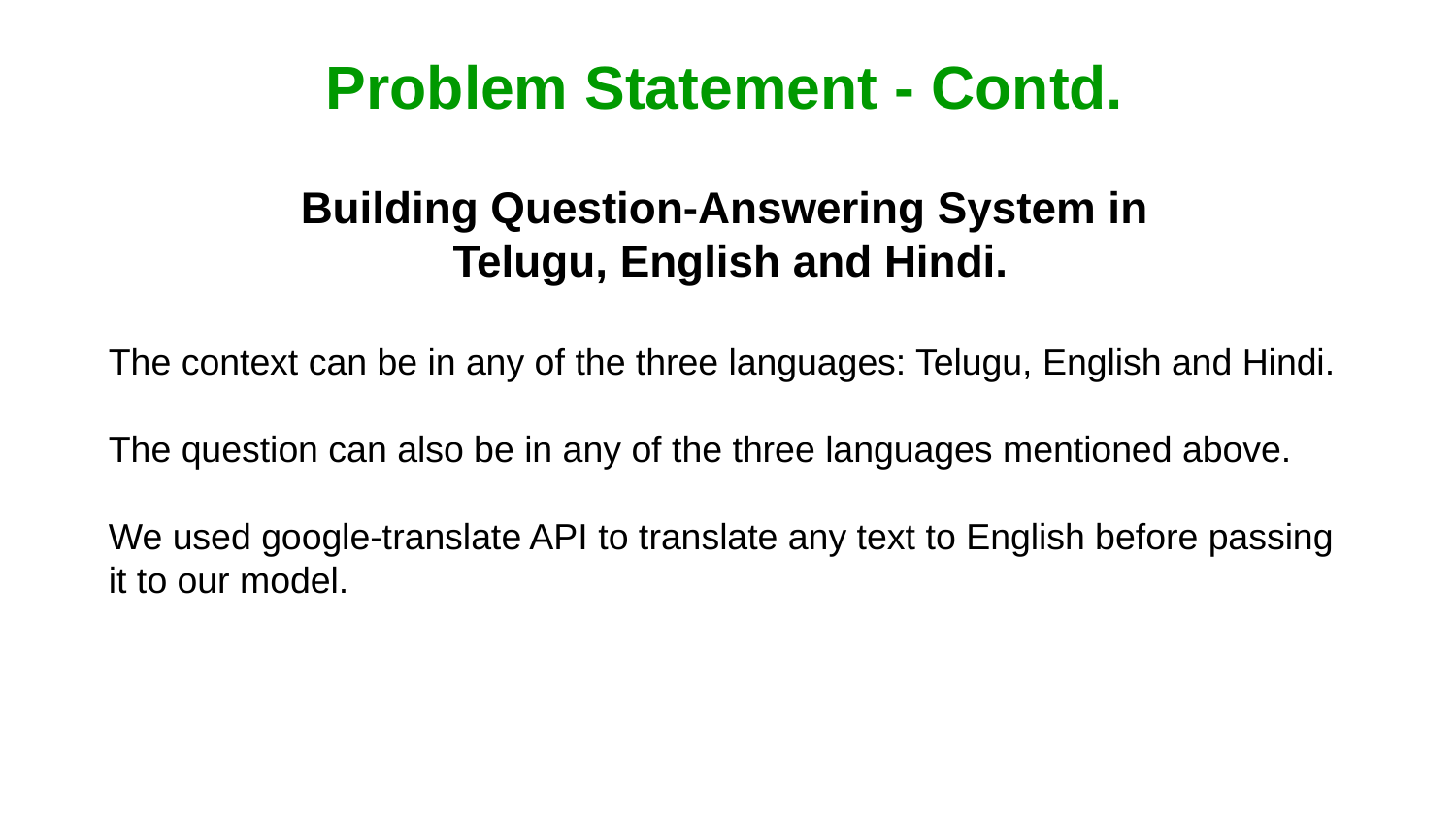

Problem Statement - Contd.
Building Question-Answering System in
Telugu, English and Hindi.

The context can be in any of the three languages: Telugu, English and Hindi.

The question can also be in any of the three languages mentioned above.

We used google-translate API to translate any text to English before passing it to our model.